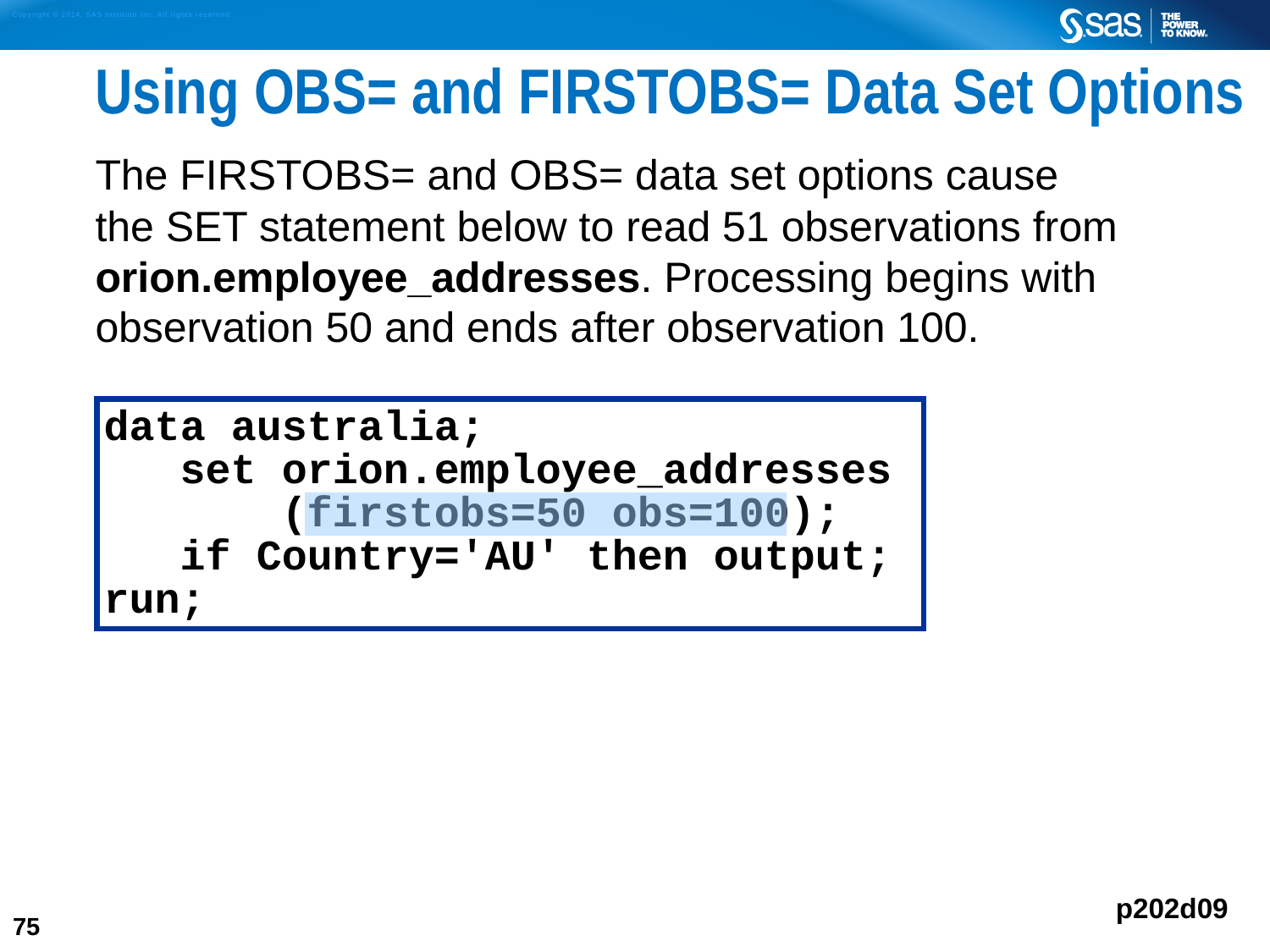

# Using OBS= and FIRSTOBS= Data Set Options
The FIRSTOBS= and OBS= data set options cause
the SET statement below to read 51 observations from orion.employee_addresses. Processing begins with observation 50 and ends after observation 100.

data australia;
   set orion.employee_addresses
       (firstobs=50 obs=100);
   if Country='AU' then output;
run;

p202d09
75